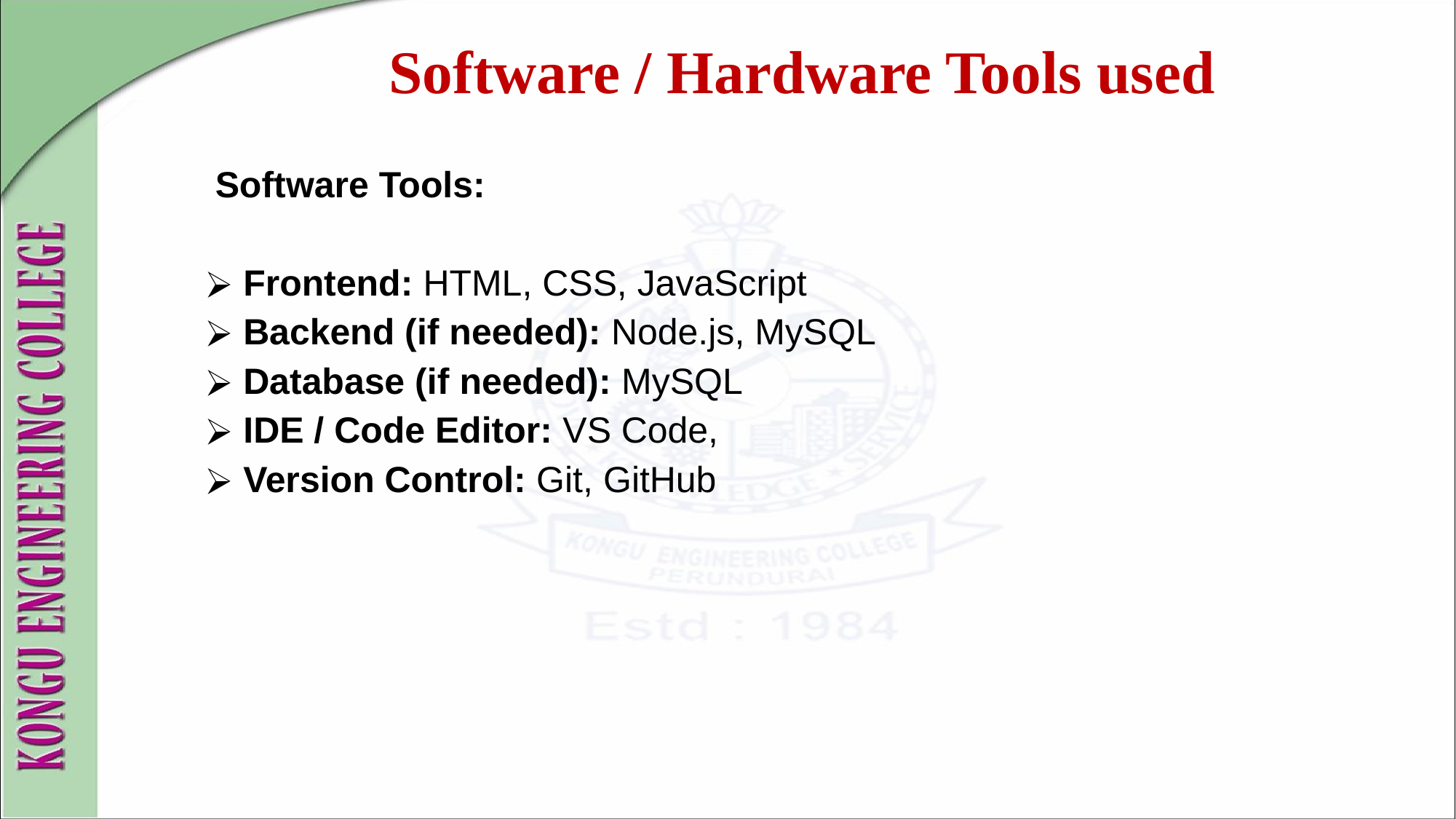

Software / Hardware Tools used

 Software Tools:

Frontend: HTML, CSS, JavaScript
Backend (if needed): Node.js, MySQL
Database (if needed): MySQL
IDE / Code Editor: VS Code,
Version Control: Git, GitHub